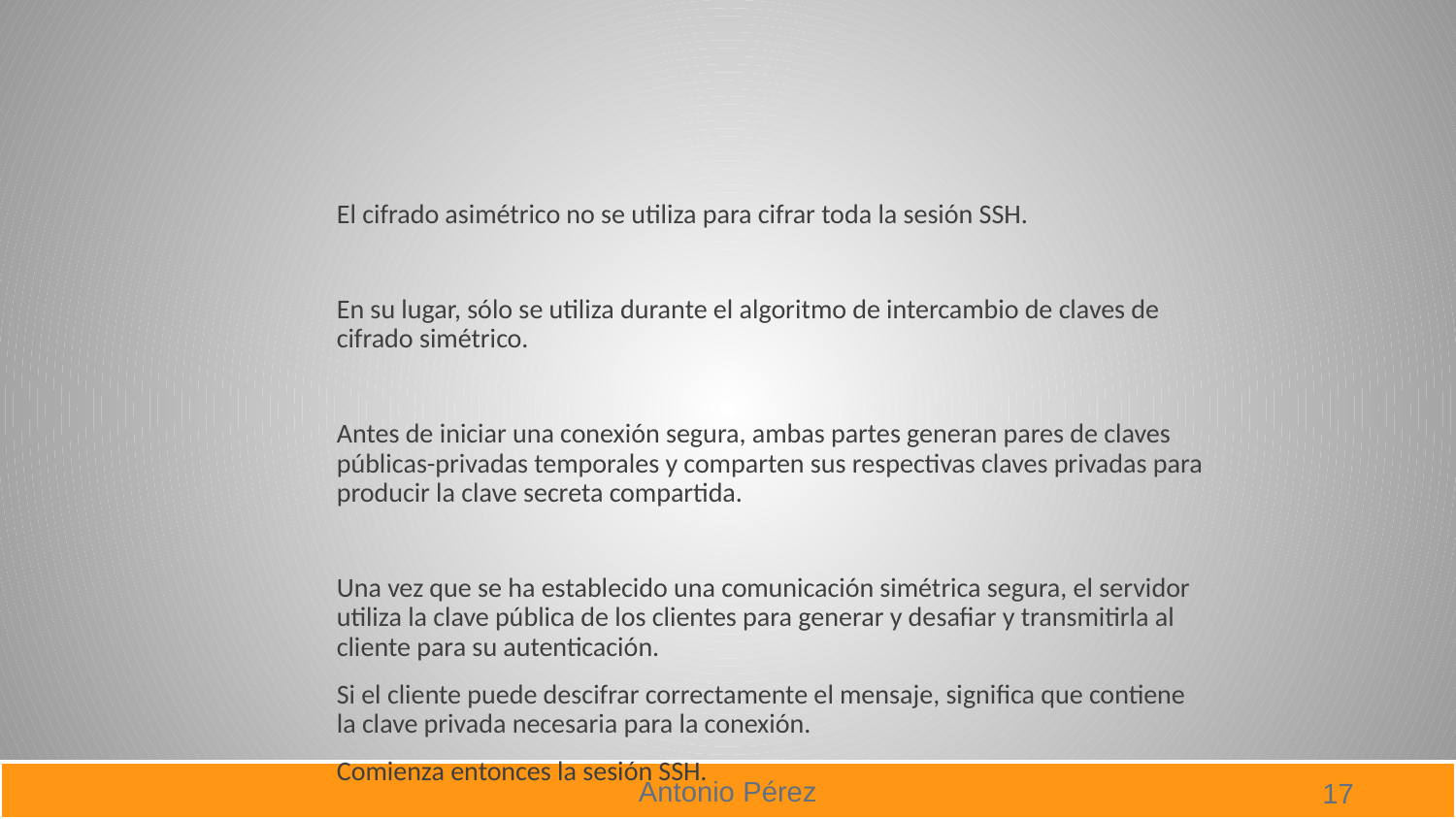

#
El cifrado asimétrico no se utiliza para cifrar toda la sesión SSH.

En su lugar, sólo se utiliza durante el algoritmo de intercambio de claves de cifrado simétrico.

Antes de iniciar una conexión segura, ambas partes generan pares de claves públicas-privadas temporales y comparten sus respectivas claves privadas para producir la clave secreta compartida.

Una vez que se ha establecido una comunicación simétrica segura, el servidor utiliza la clave pública de los clientes para generar y desafiar y transmitirla al cliente para su autenticación.
Si el cliente puede descifrar correctamente el mensaje, significa que contiene la clave privada necesaria para la conexión.
Comienza entonces la sesión SSH.